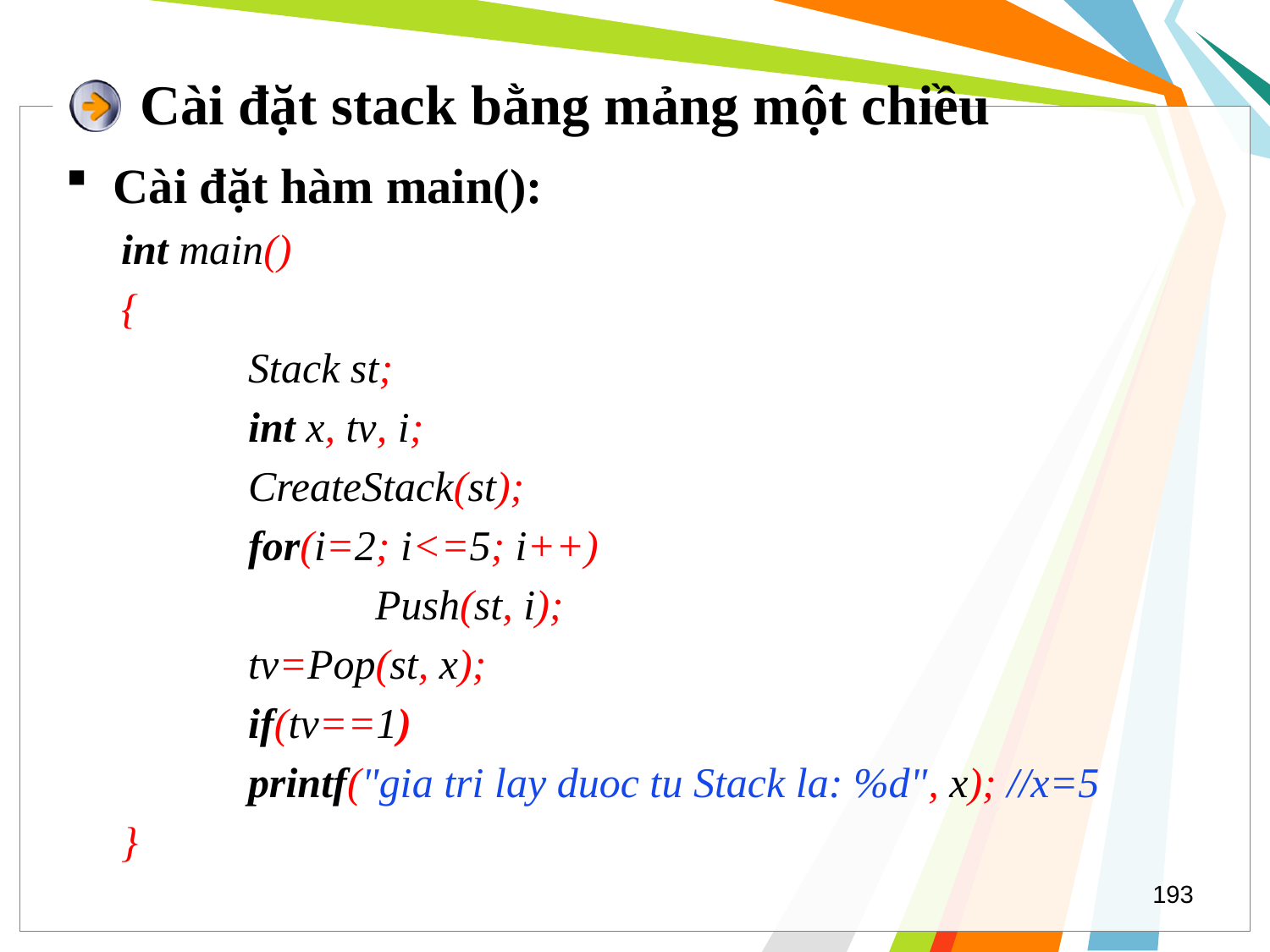

# Cài đặt stack bằng mảng một chiều
Cài đặt hàm main():
int main()
{
	Stack st;
	int x, tv, i;
	CreateStack(st);
	for(i=2; i<=5; i++)
		Push(st, i);
	tv=Pop(st, x);
	if(tv==1)
	printf("gia tri lay duoc tu Stack la: %d", x); //x=5
}
193